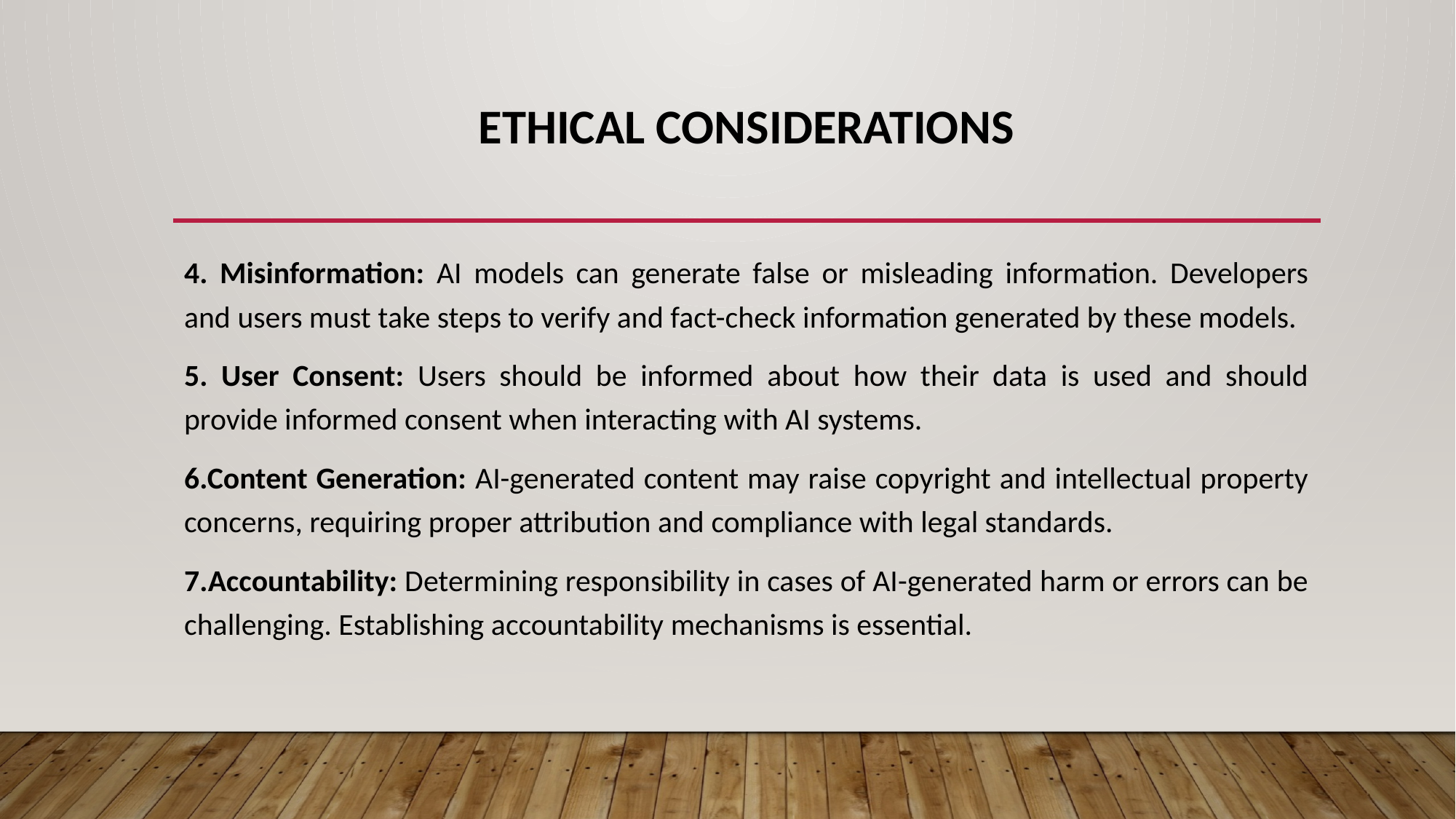

# Ethical Considerations
4. Misinformation: AI models can generate false or misleading information. Developers and users must take steps to verify and fact-check information generated by these models.
5. User Consent: Users should be informed about how their data is used and should provide informed consent when interacting with AI systems.
6.Content Generation: AI-generated content may raise copyright and intellectual property concerns, requiring proper attribution and compliance with legal standards.
7.Accountability: Determining responsibility in cases of AI-generated harm or errors can be challenging. Establishing accountability mechanisms is essential.